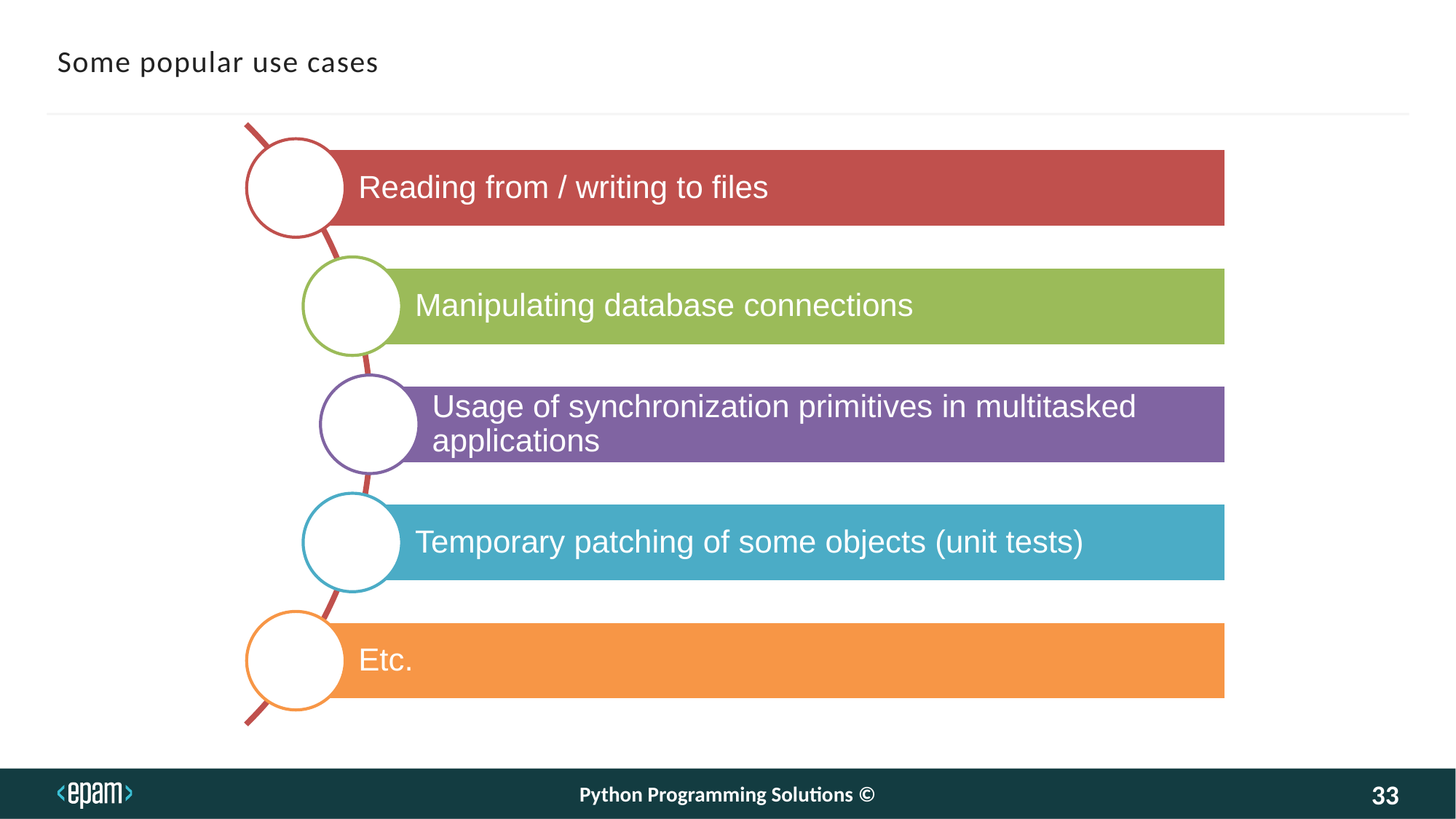

Some popular use cases
Reading from / writing to files
Manipulating database connections
Usage of synchronization primitives in multitasked applications
Temporary patching of some objects (unit tests)
Etc.
Python Programming Solutions ©
33